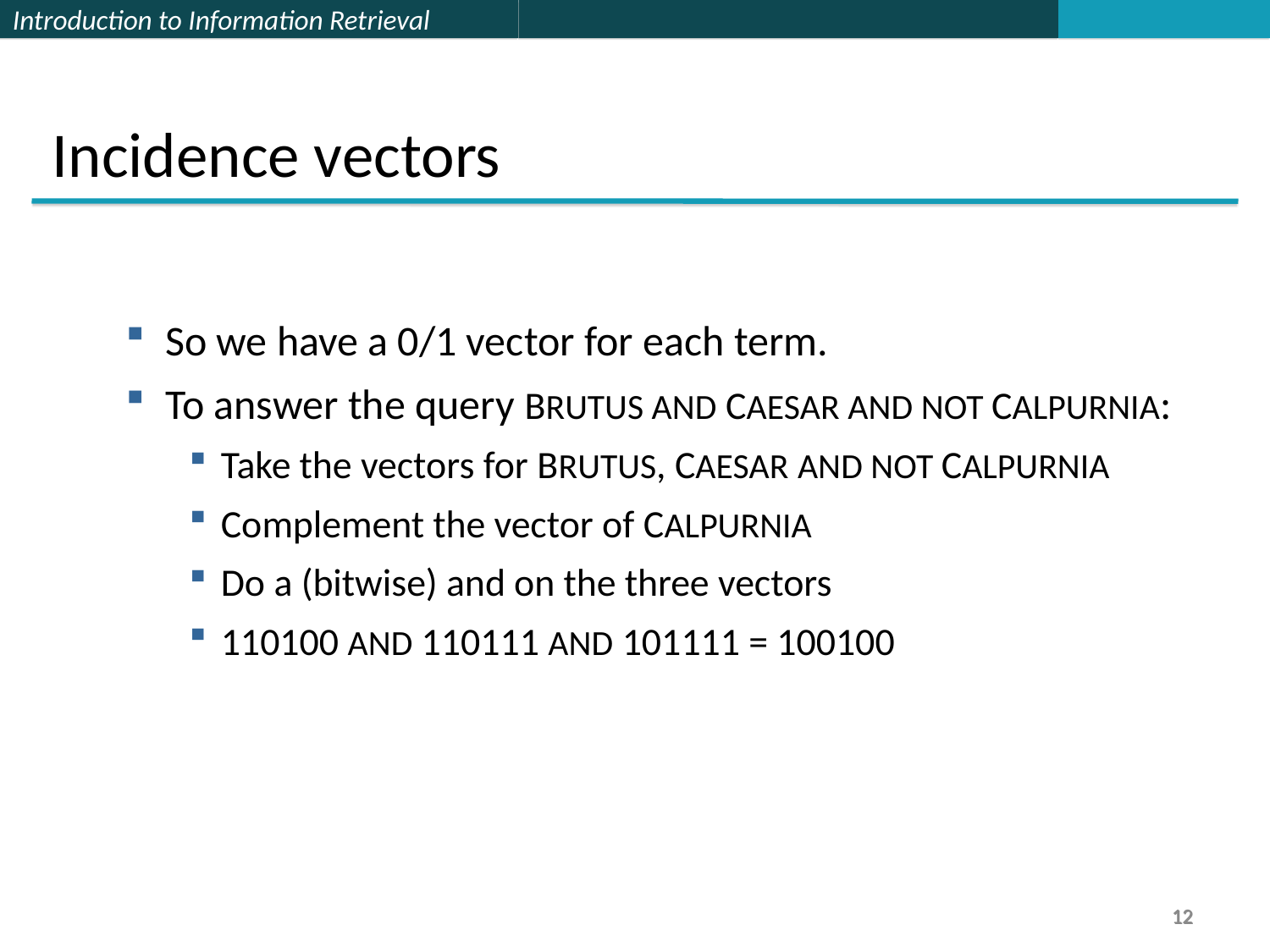

Incidence vectors
So we have a 0/1 vector for each term.
To answer the query BRUTUS AND CAESAR AND NOT CALPURNIA:
Take the vectors for BRUTUS, CAESAR AND NOT CALPURNIA
Complement the vector of CALPURNIA
Do a (bitwise) and on the three vectors
110100 AND 110111 AND 101111 = 100100
12
12